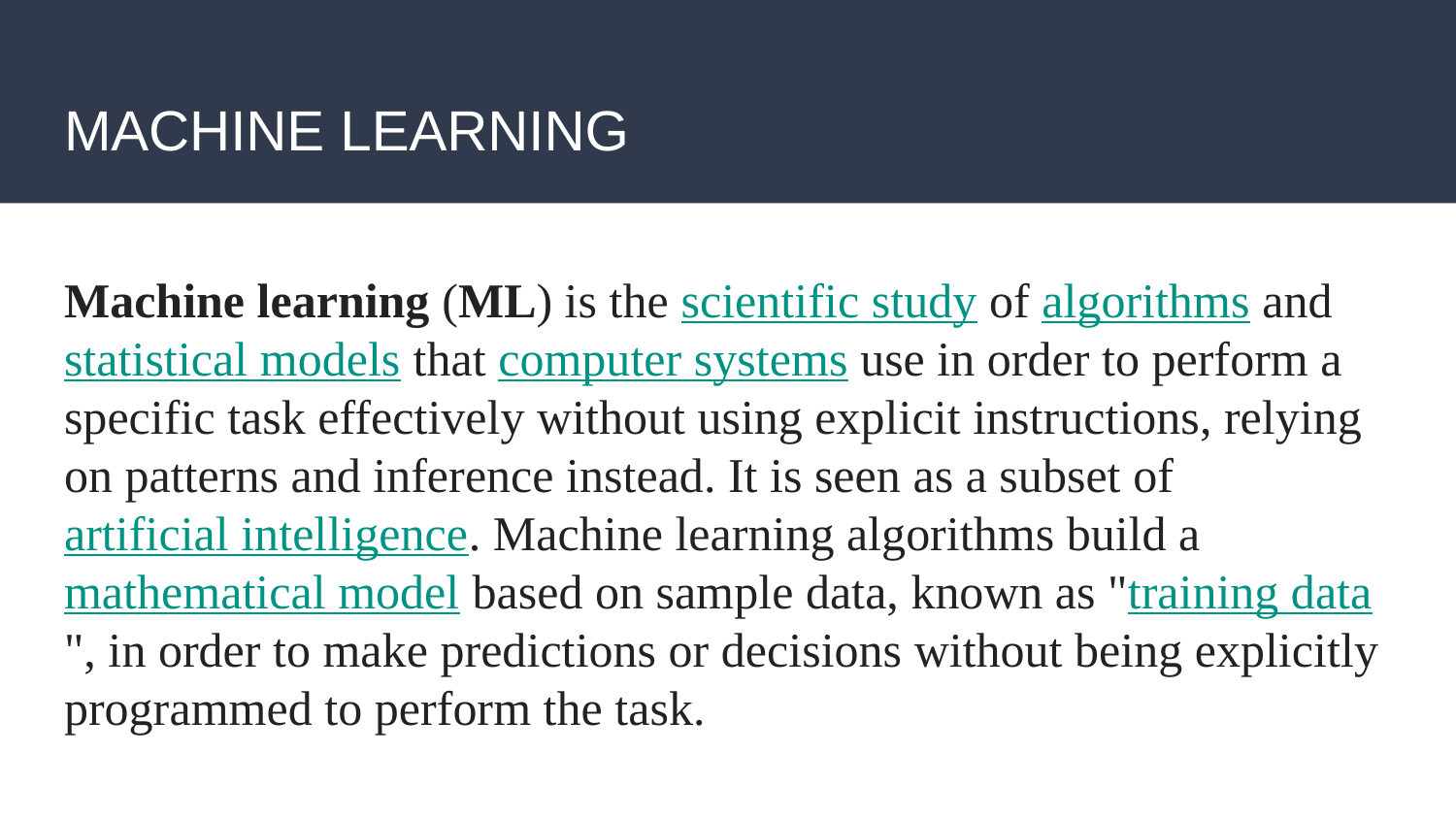

# MACHINE LEARNING
Machine learning (ML) is the scientific study of algorithms and statistical models that computer systems use in order to perform a specific task effectively without using explicit instructions, relying on patterns and inference instead. It is seen as a subset of artificial intelligence. Machine learning algorithms build a mathematical model based on sample data, known as "training data", in order to make predictions or decisions without being explicitly programmed to perform the task.